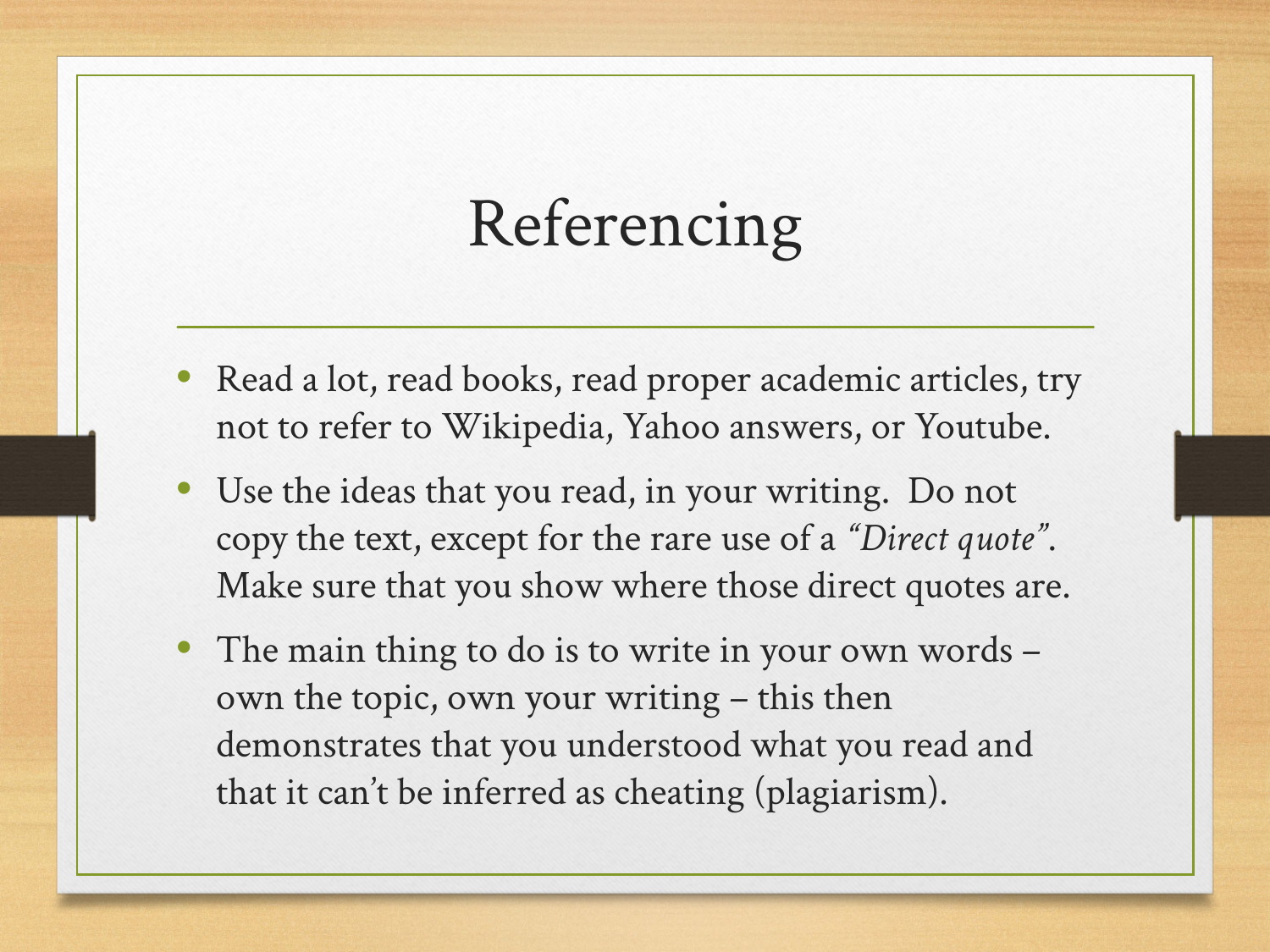

# Referencing
Read a lot, read books, read proper academic articles, try not to refer to Wikipedia, Yahoo answers, or Youtube.
Use the ideas that you read, in your writing.  Do not copy the text, except for the rare use of a “Direct quote”.  Make sure that you show where those direct quotes are.
The main thing to do is to write in your own words – own the topic, own your writing – this then demonstrates that you understood what you read and that it can’t be inferred as cheating (plagiarism).